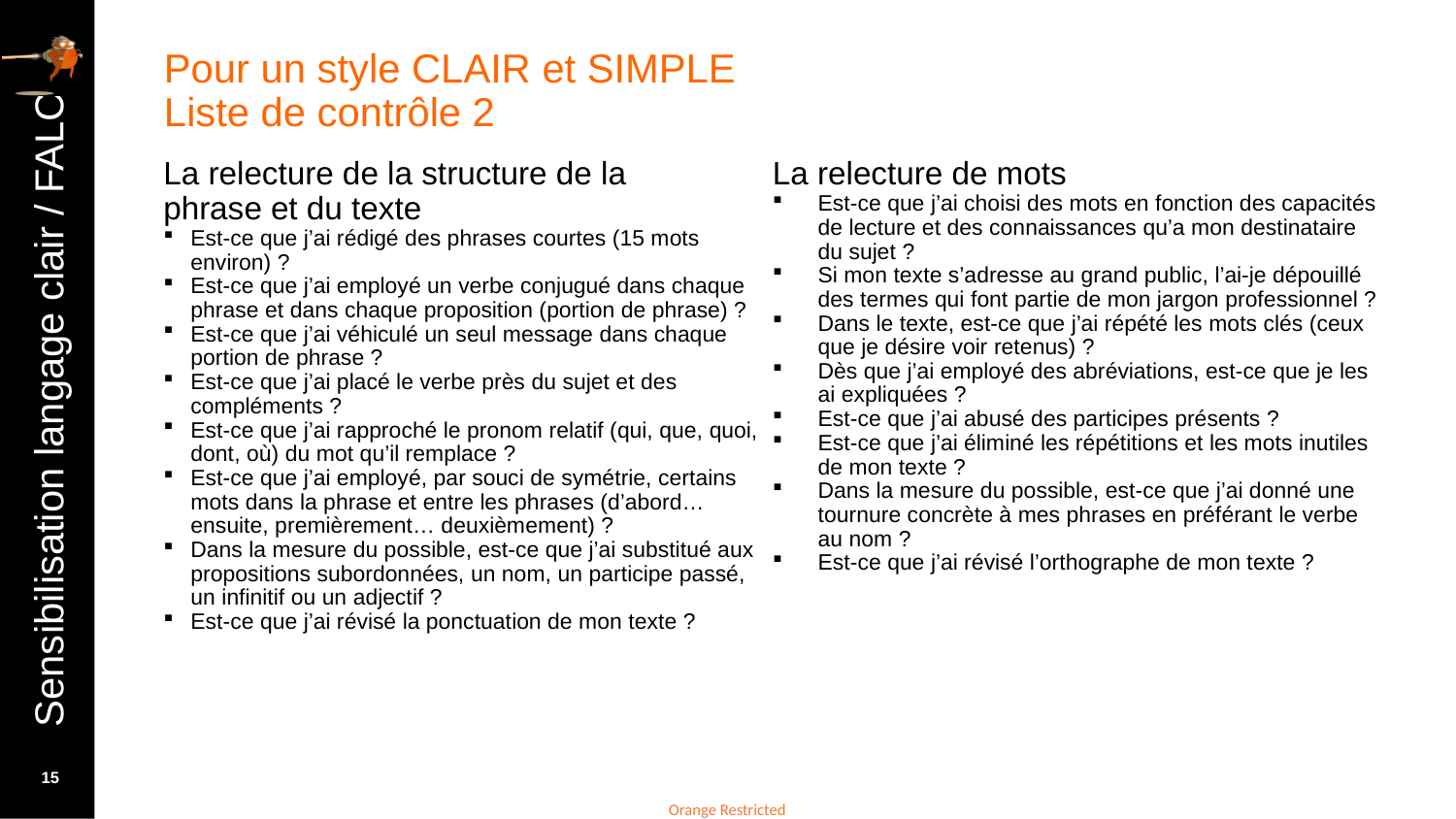

# Pour un style CLAIR et SIMPLE Liste de contrôle 2
La relecture de la structure de la
phrase et du texte
Est-ce que j’ai rédigé des phrases courtes (15 mots environ) ?
Est-ce que j’ai employé un verbe conjugué dans chaque phrase et dans chaque proposition (portion de phrase) ?
Est-ce que j’ai véhiculé un seul message dans chaque portion de phrase ?
Est-ce que j’ai placé le verbe près du sujet et des
compléments ?
Est-ce que j’ai rapproché le pronom relatif (qui, que, quoi, dont, où) du mot qu’il remplace ?
Est-ce que j’ai employé, par souci de symétrie, certains mots dans la phrase et entre les phrases (d’abord… ensuite, premièrement… deuxièmement) ?
Dans la mesure du possible, est-ce que j’ai substitué aux propositions subordonnées, un nom, un participe passé, un infinitif ou un adjectif ?
Est-ce que j’ai révisé la ponctuation de mon texte ?

La relecture de mots
Est-ce que j’ai choisi des mots en fonction des capacités de lecture et des connaissances qu’a mon destinataire du sujet ?
Si mon texte s’adresse au grand public, l’ai-je dépouillé des termes qui font partie de mon jargon professionnel ?
Dans le texte, est-ce que j’ai répété les mots clés (ceux que je désire voir retenus) ?
Dès que j’ai employé des abréviations, est-ce que je les ai expliquées ?
Est-ce que j’ai abusé des participes présents ?
Est-ce que j’ai éliminé les répétitions et les mots inutiles de mon texte ?
Dans la mesure du possible, est-ce que j’ai donné une tournure concrète à mes phrases en préférant le verbe au nom ?
Est-ce que j’ai révisé l’orthographe de mon texte ?